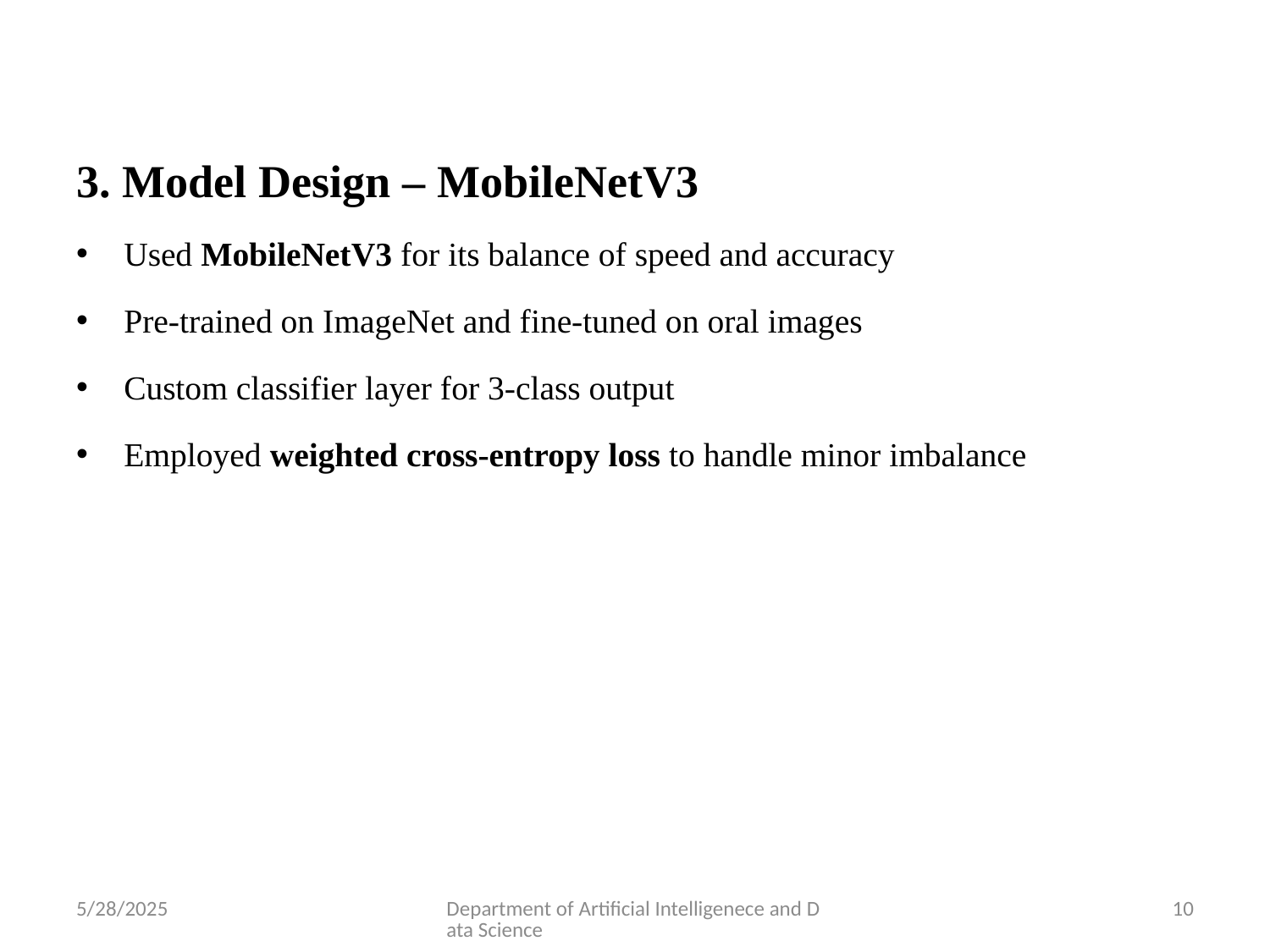

#
3. Model Design – MobileNetV3
Used MobileNetV3 for its balance of speed and accuracy
Pre-trained on ImageNet and fine-tuned on oral images
Custom classifier layer for 3-class output
Employed weighted cross-entropy loss to handle minor imbalance
5/28/2025
Department of Artificial Intelligenece and Data Science
10